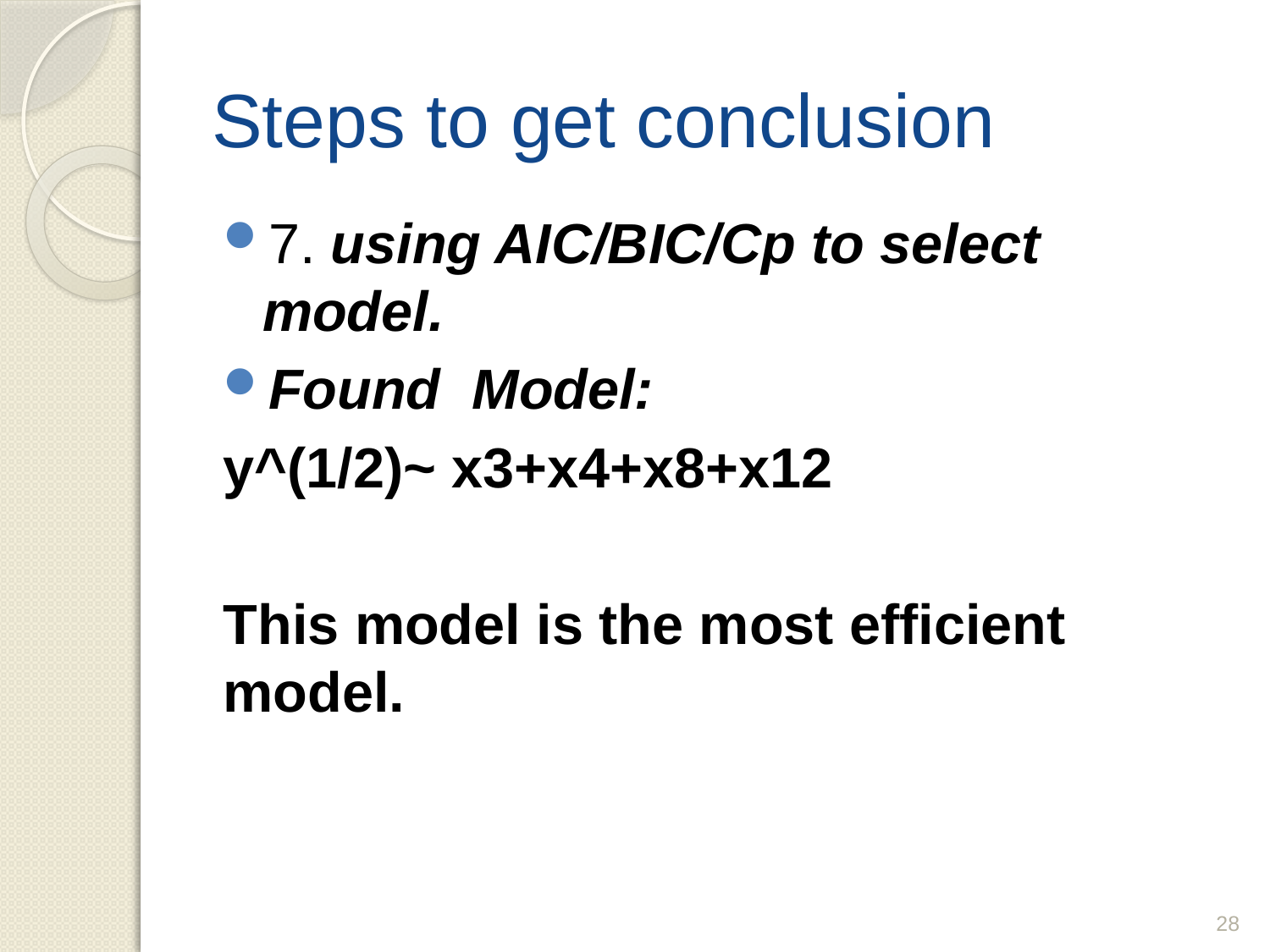

# Steps to get conclusion
7. using AIC/BIC/Cp to select model.
Found  Model:
y^(1/2)~ x3+x4+x8+x12

This model is the most efficient model.

28